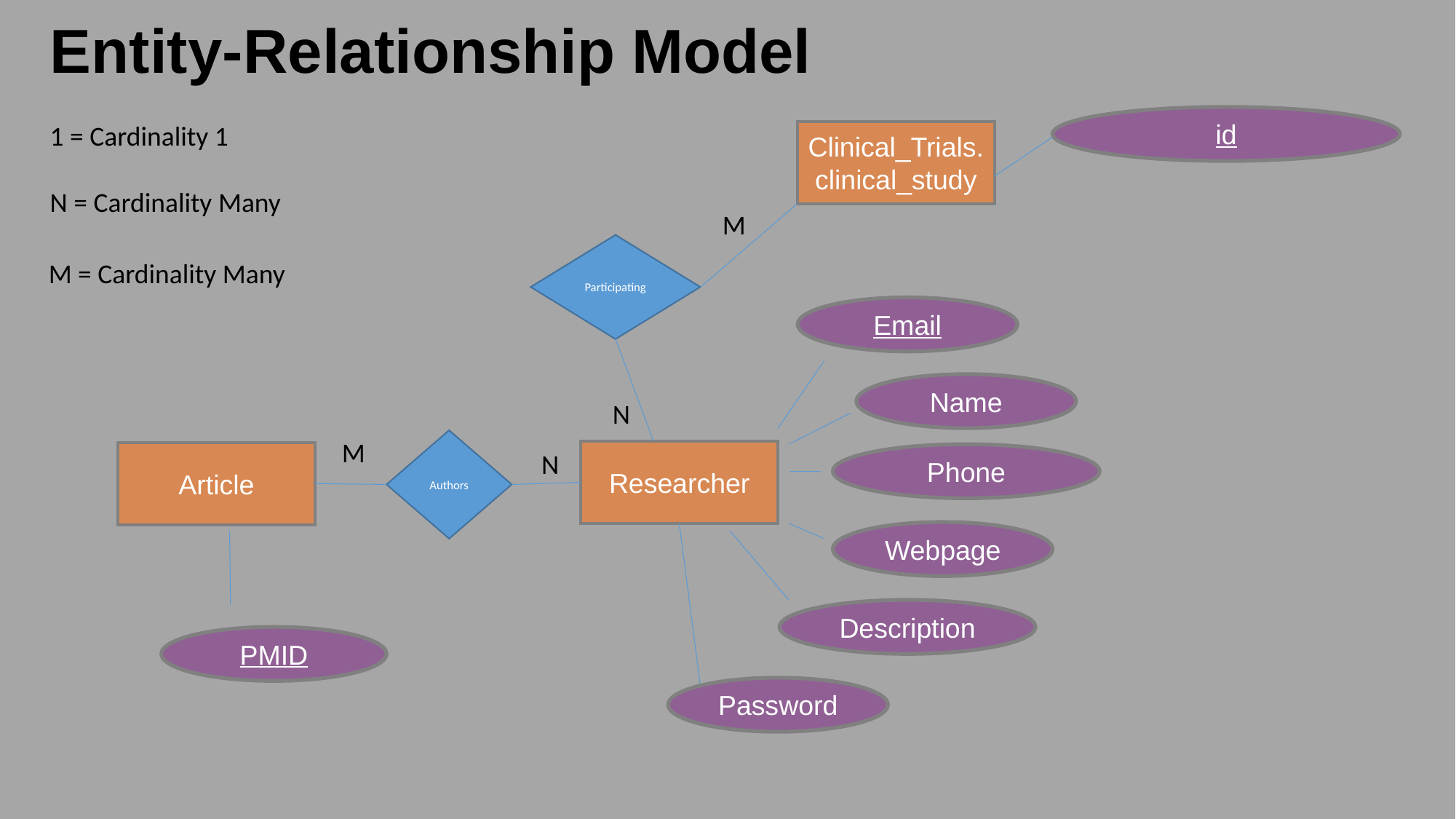

# Entity-Relationship Model
id
1 = Cardinality 1
Clinical_Trials.clinical_study
N = Cardinality Many
M
Participating
M = Cardinality Many
Email
Name
N
M
Authors
N
Researcher
Article
Phone
Webpage
Description
PMID
Password